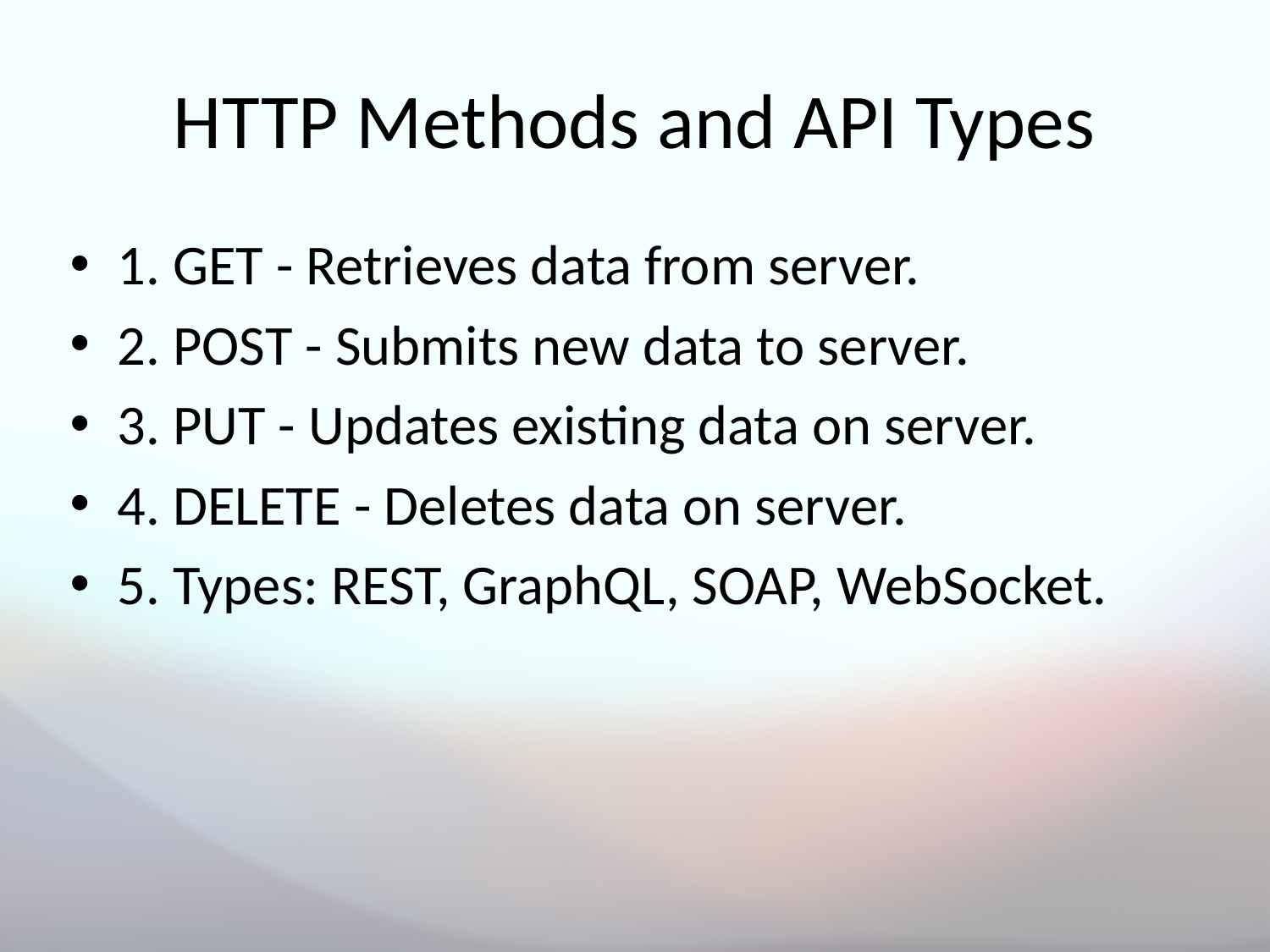

# HTTP Methods and API Types
1. GET - Retrieves data from server.
2. POST - Submits new data to server.
3. PUT - Updates existing data on server.
4. DELETE - Deletes data on server.
5. Types: REST, GraphQL, SOAP, WebSocket.